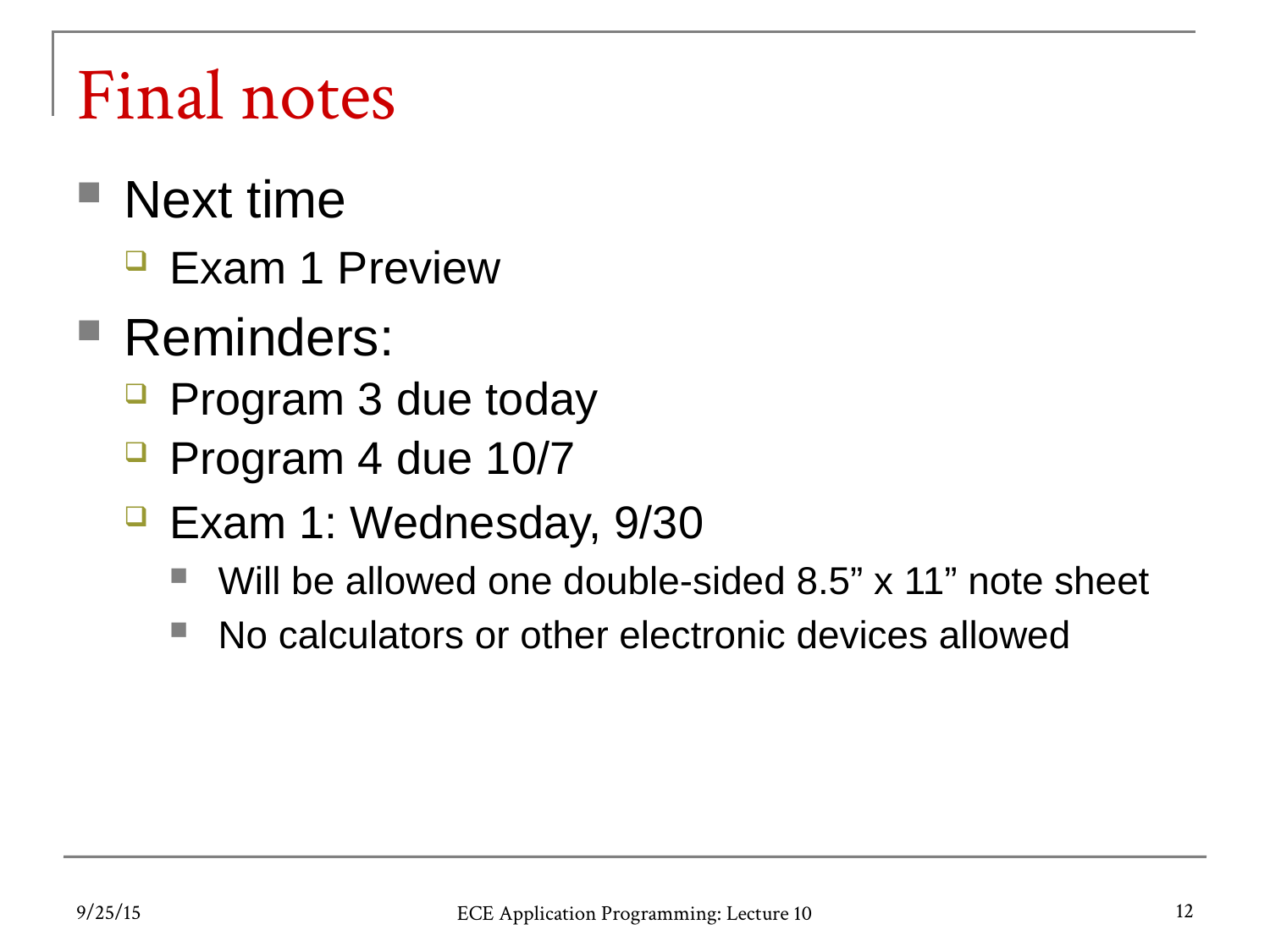

# Final notes
Next time
Exam 1 Preview
Reminders:
Program 3 due today
Program 4 due 10/7
Exam 1: Wednesday, 9/30
Will be allowed one double-sided 8.5” x 11” note sheet
No calculators or other electronic devices allowed
9/25/15
12
ECE Application Programming: Lecture 10